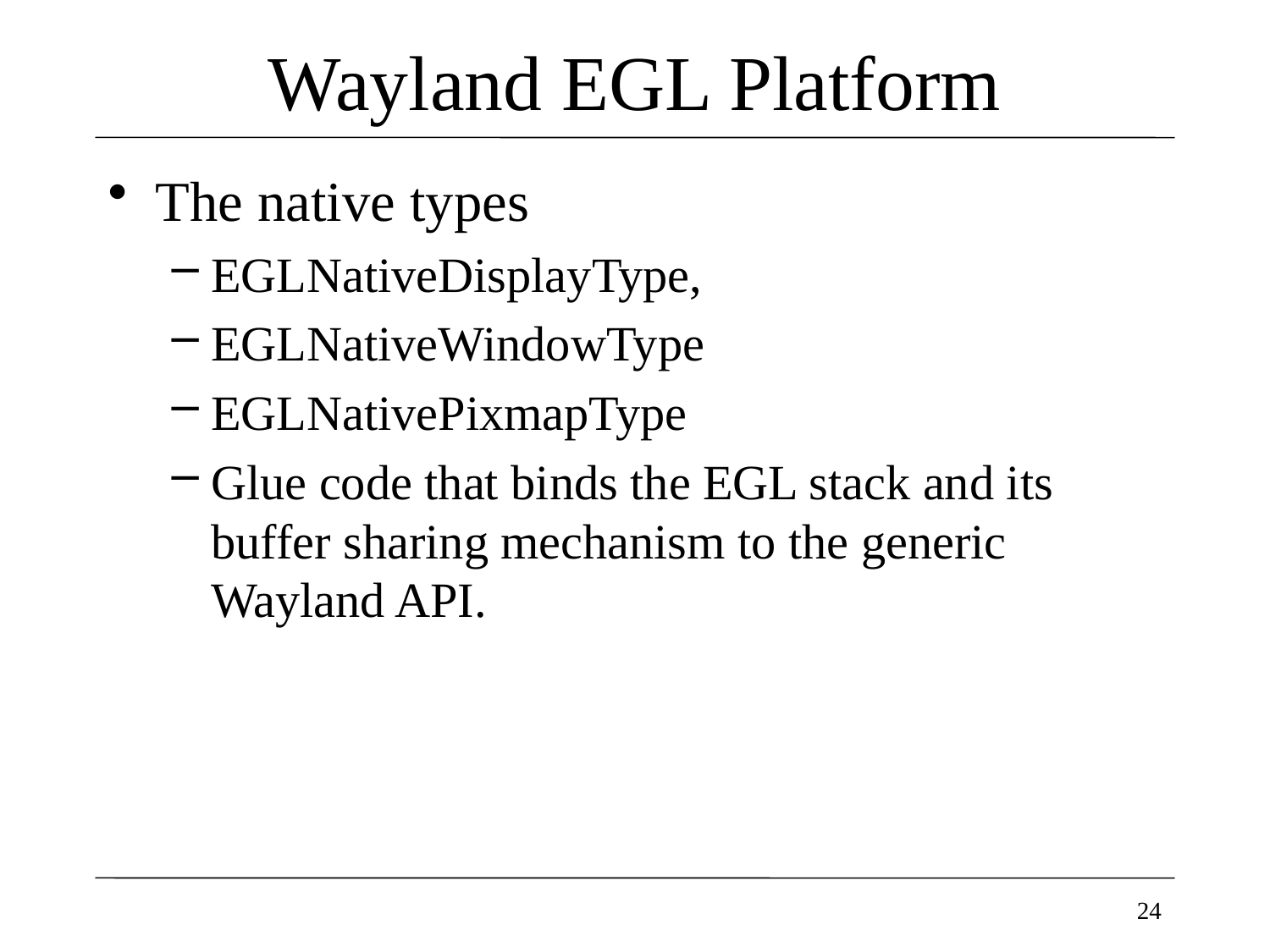

# Wayland EGL Platform
The native types
EGLNativeDisplayType,
EGLNativeWindowType
EGLNativePixmapType
Glue code that binds the EGL stack and its buffer sharing mechanism to the generic Wayland API.
24